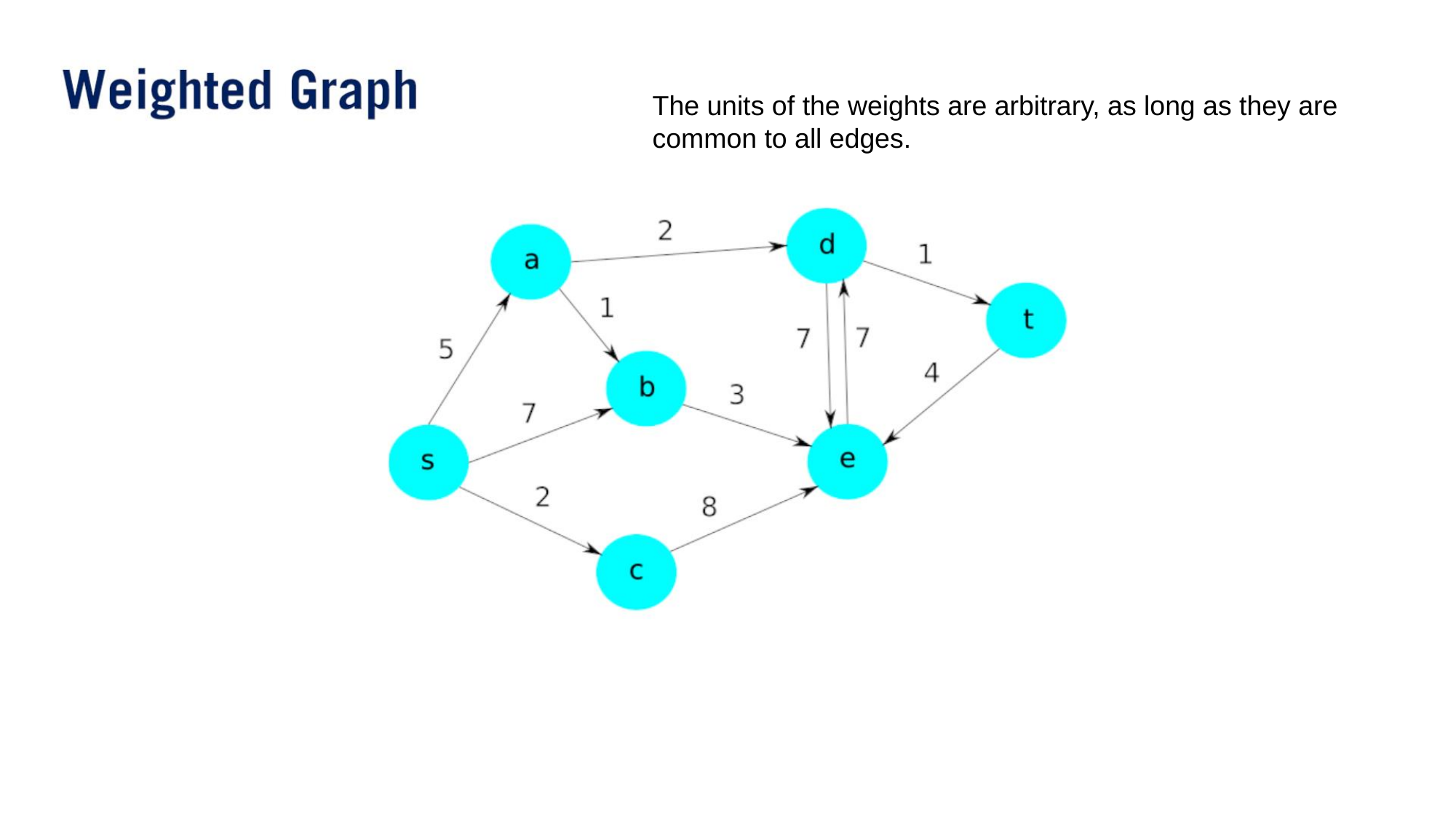

The units of the weights are arbitrary, as long as they are common to all edges.